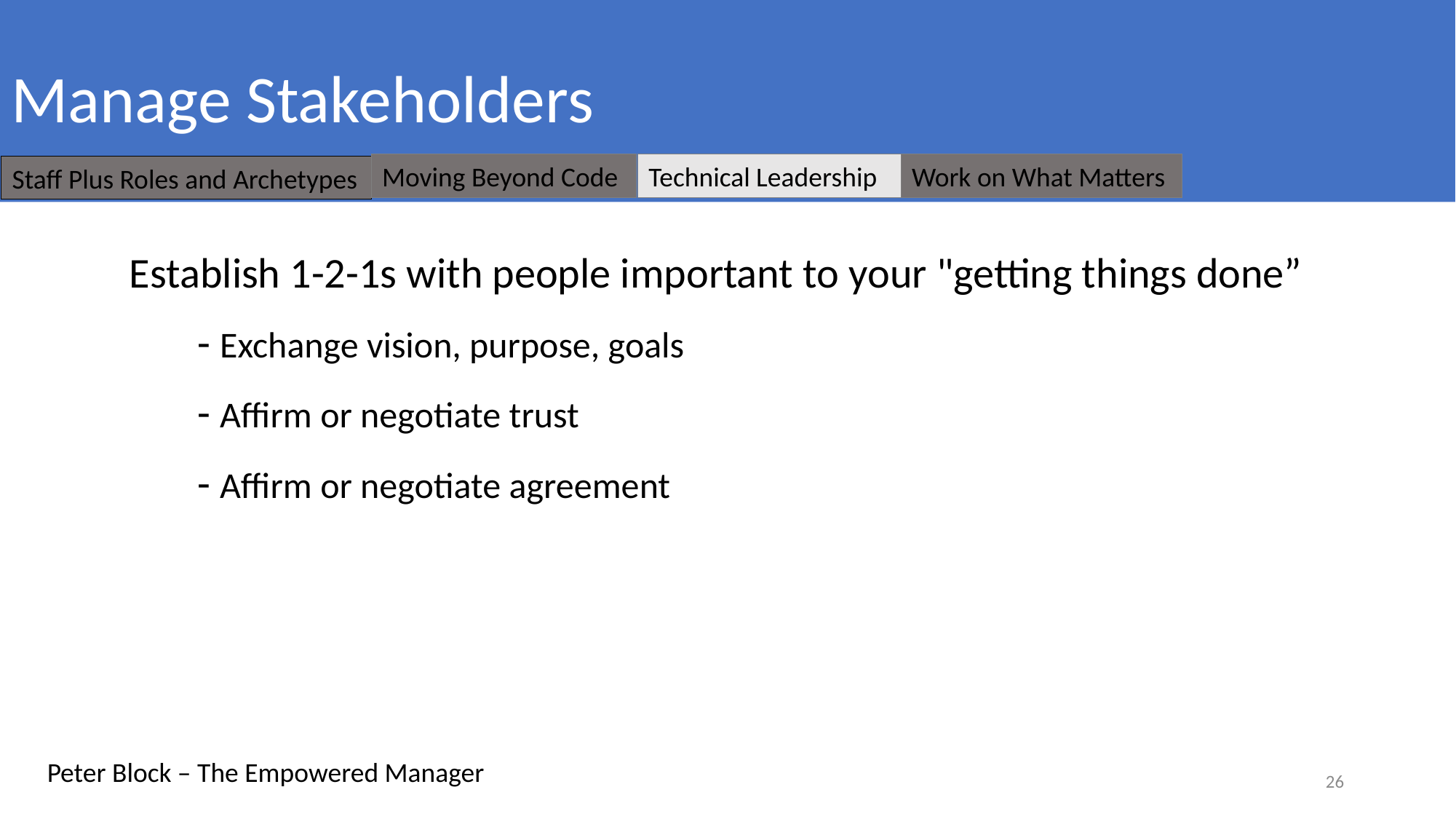

# Manage Stakeholders
Moving Beyond Code
Technical Leadership
Work on What Matters
Staff Plus Roles and Archetypes
Establish 1-2-1s with people important to your "getting things done”
- Exchange vision, purpose, goals

- Affirm or negotiate trust

- Affirm or negotiate agreement

Peter Block – The Empowered Manager
26